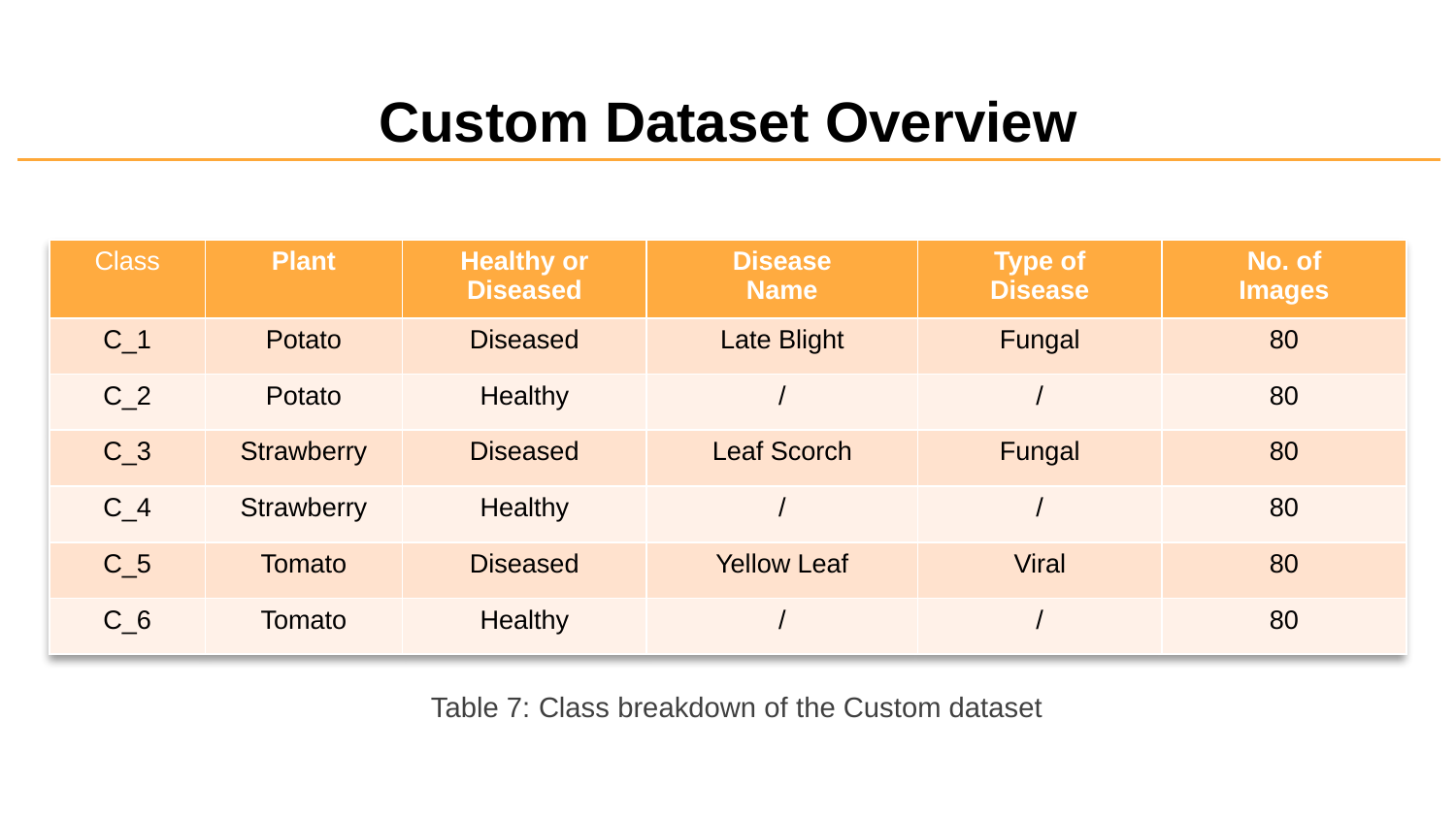

# Custom Dataset Overview
| Class | Plant | Healthy or Diseased | Disease Name | Type of Disease | No. of Images |
| --- | --- | --- | --- | --- | --- |
| C\_1 | Potato | Diseased | Late Blight | Fungal | 80 |
| C\_2 | Potato | Healthy | / | / | 80 |
| C\_3 | Strawberry | Diseased | Leaf Scorch | Fungal | 80 |
| C\_4 | Strawberry | Healthy | / | / | 80 |
| C\_5 | Tomato | Diseased | Yellow Leaf | Viral | 80 |
| C\_6 | Tomato | Healthy | / | / | 80 |
Table 7: Class breakdown of the Custom dataset